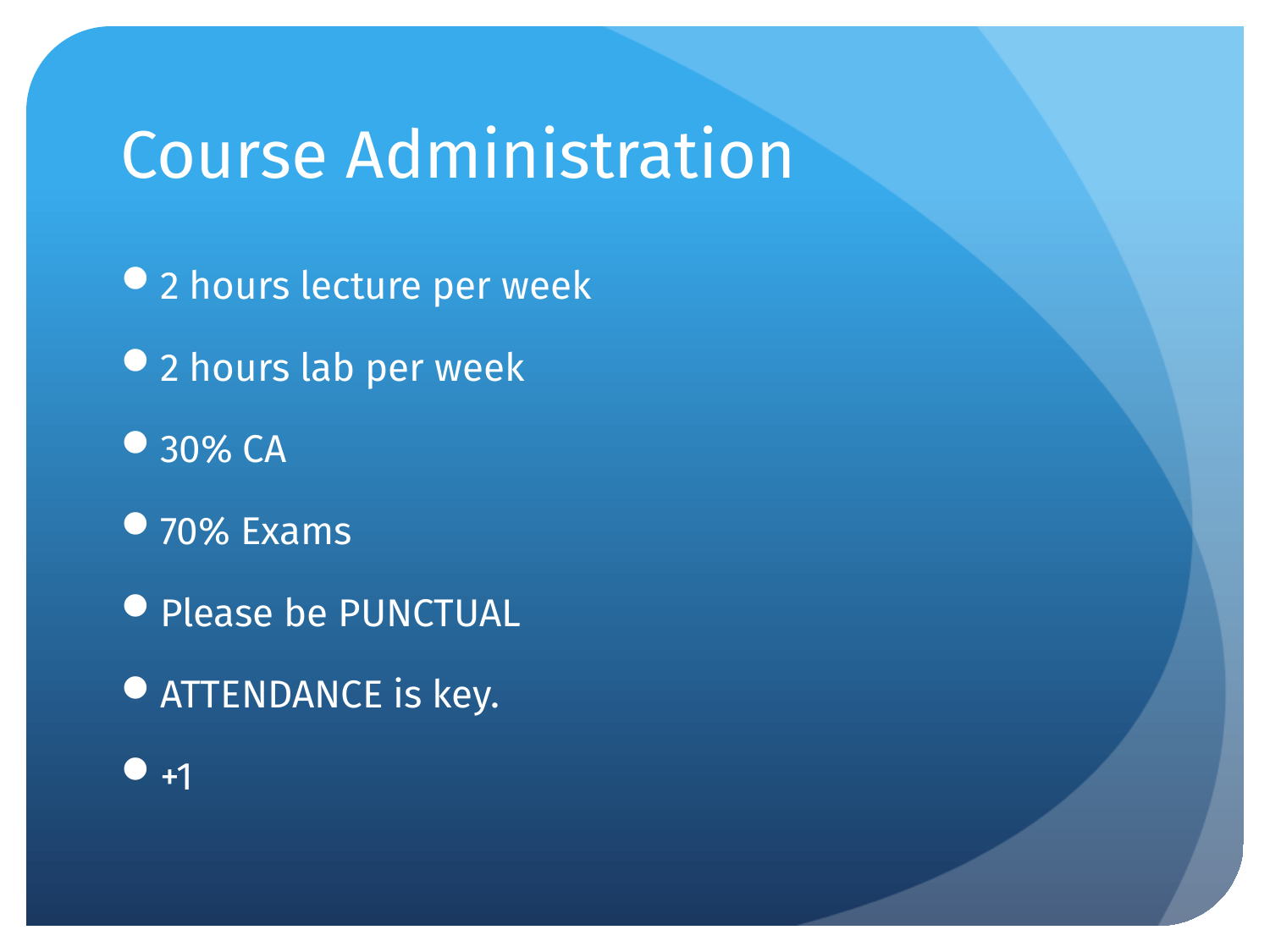

# Course Administration
2 hours lecture per week
2 hours lab per week
30% CA
70% Exams
Please be PUNCTUAL
ATTENDANCE is key.
+1